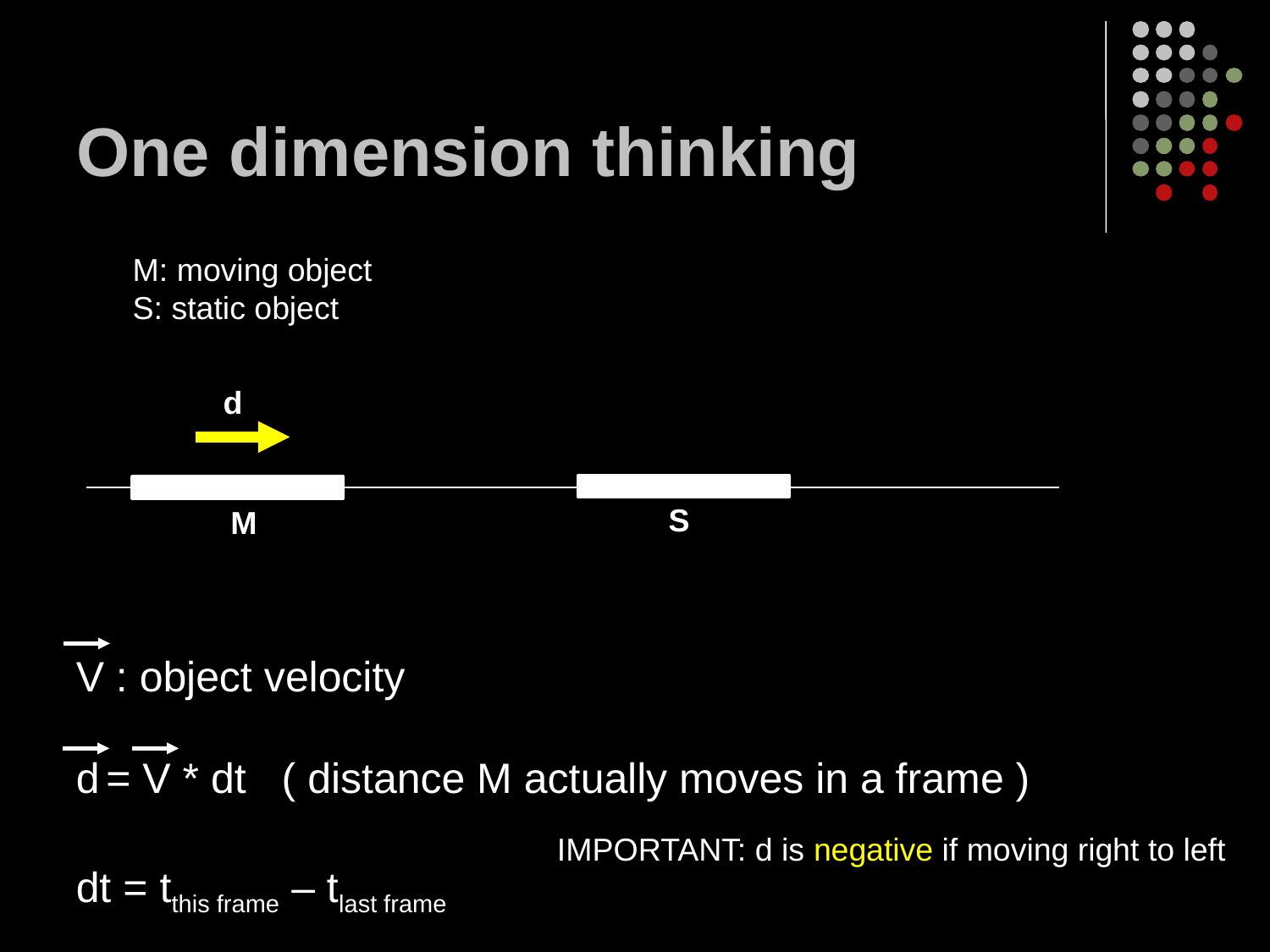

# One dimension thinking
M: moving object
S: static object
d

S
M
V : object velocity

d = V * dt   ( distance M actually moves in a frame )

dt = tthis frame – tlast frame
IMPORTANT: d is negative if moving right to left